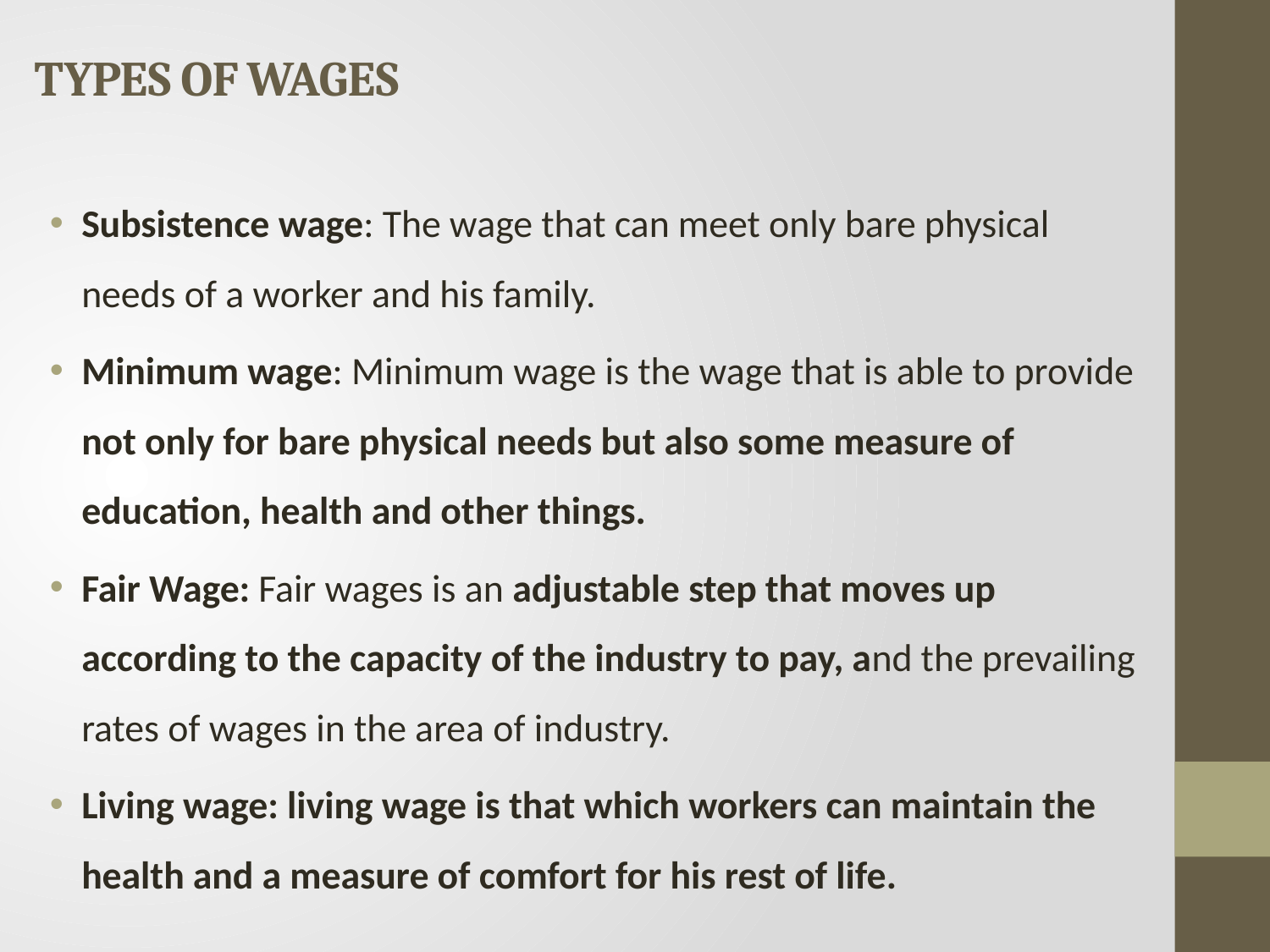

# TYPES OF WAGES
Subsistence wage: The wage that can meet only bare physical needs of a worker and his family.
Minimum wage: Minimum wage is the wage that is able to provide not only for bare physical needs but also some measure of education, health and other things.
Fair Wage: Fair wages is an adjustable step that moves up according to the capacity of the industry to pay, and the prevailing rates of wages in the area of industry.
Living wage: living wage is that which workers can maintain the health and a measure of comfort for his rest of life.